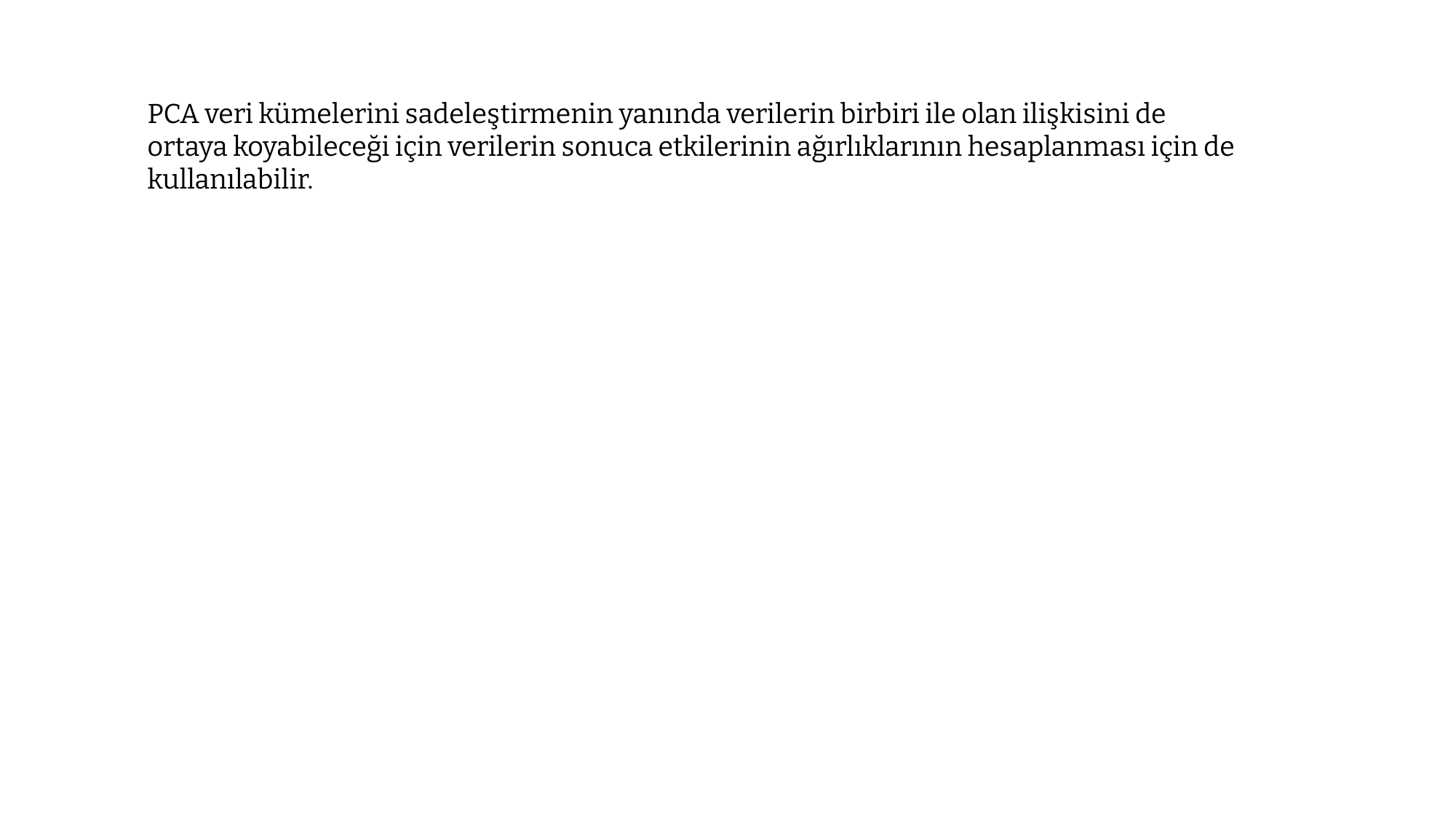

PCA veri kümelerini sadeleştirmenin yanında verilerin birbiri ile olan ilişkisini de ortaya koyabileceği için verilerin sonuca etkilerinin ağırlıklarının hesaplanması için de kullanılabilir.